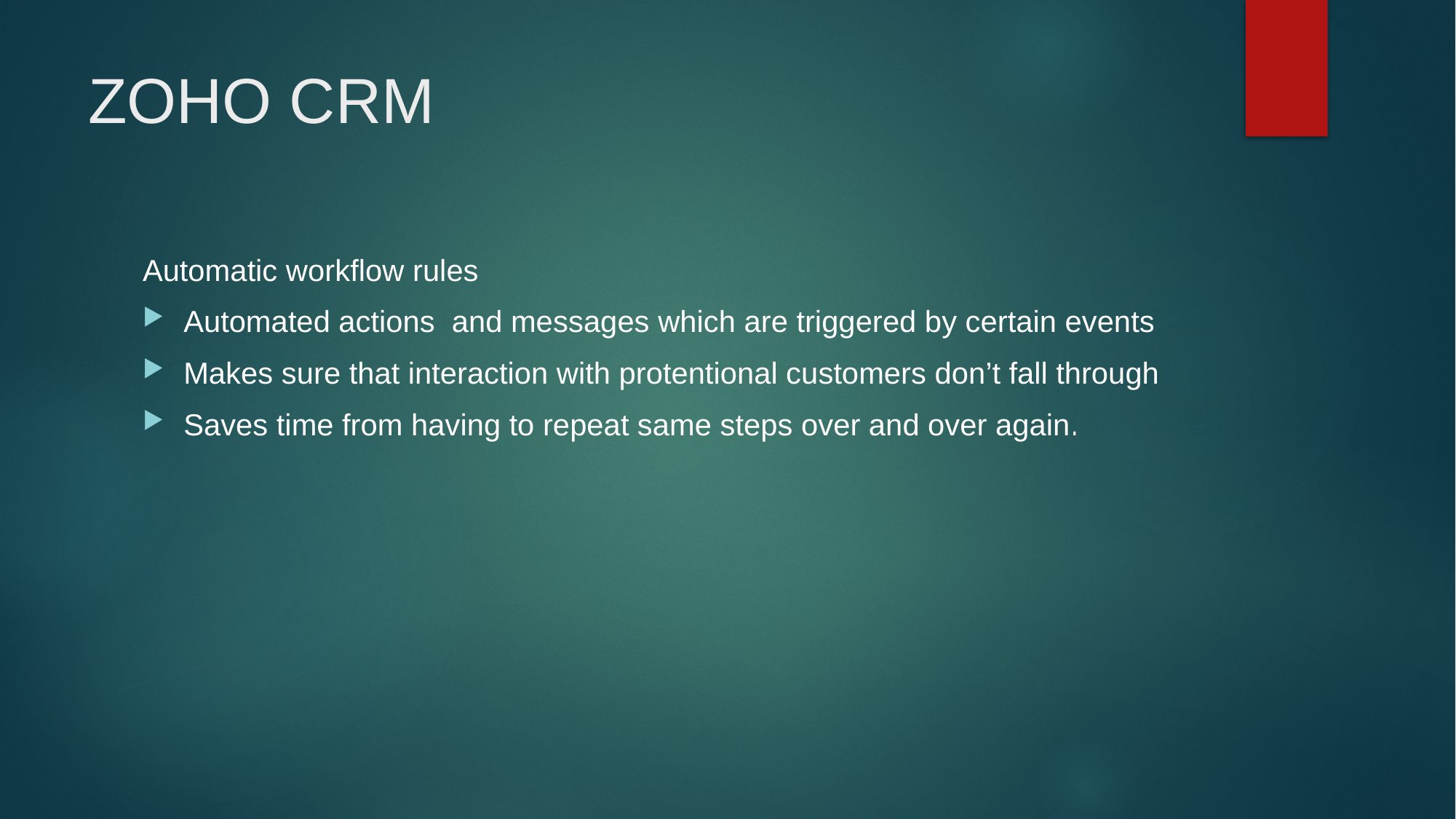

# ZOHO CRM
Automatic workflow rules
Automated actions  and messages which are triggered by certain events
Makes sure that interaction with protentional customers don’t fall through
Saves time from having to repeat same steps over and over again.